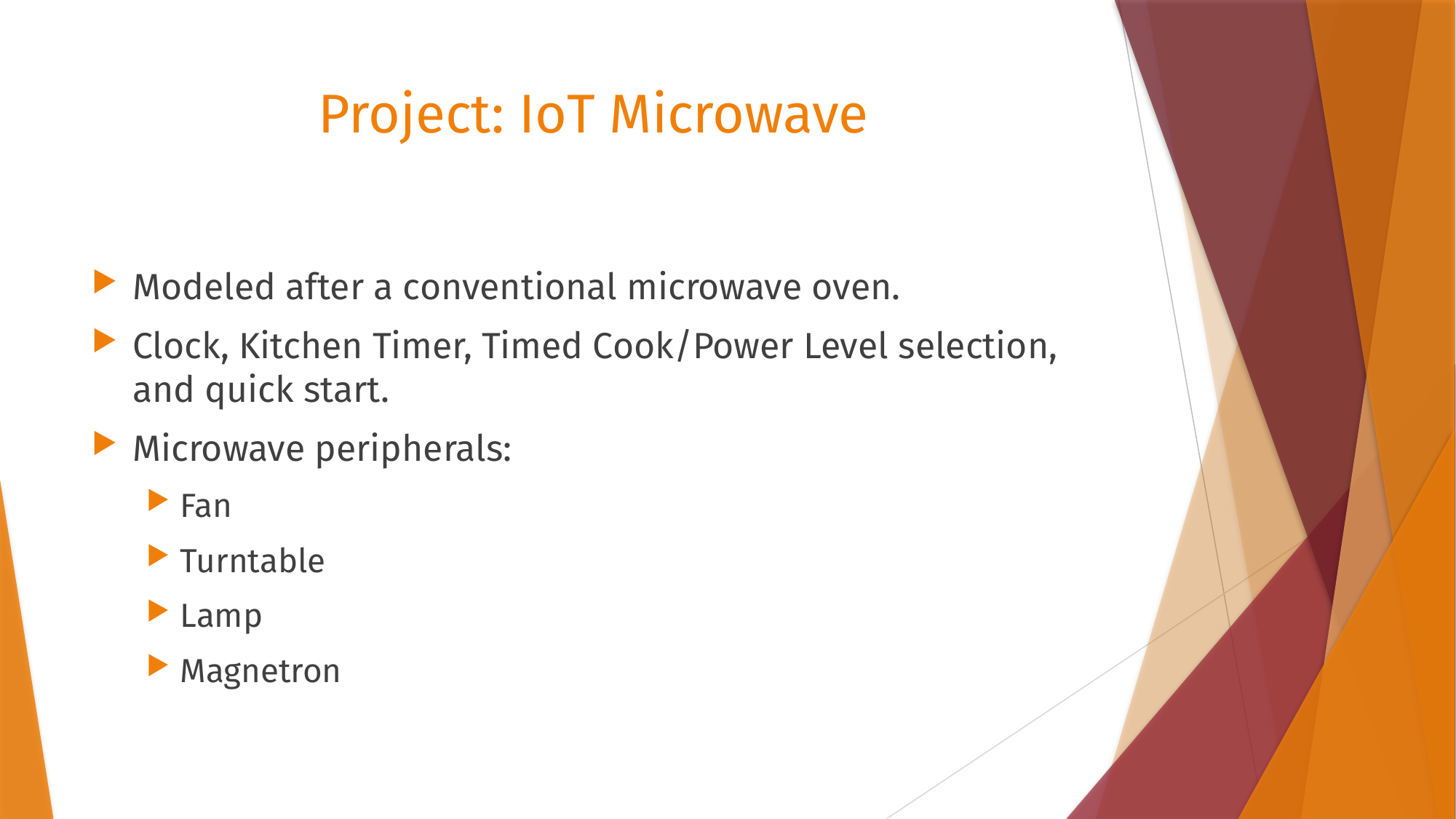

# Project: IoT Microwave
Modeled after a conventional microwave oven.
Clock, Kitchen Timer, Timed Cook/Power Level selection, and quick start.
Microwave peripherals:
Fan
Turntable
Lamp
Magnetron